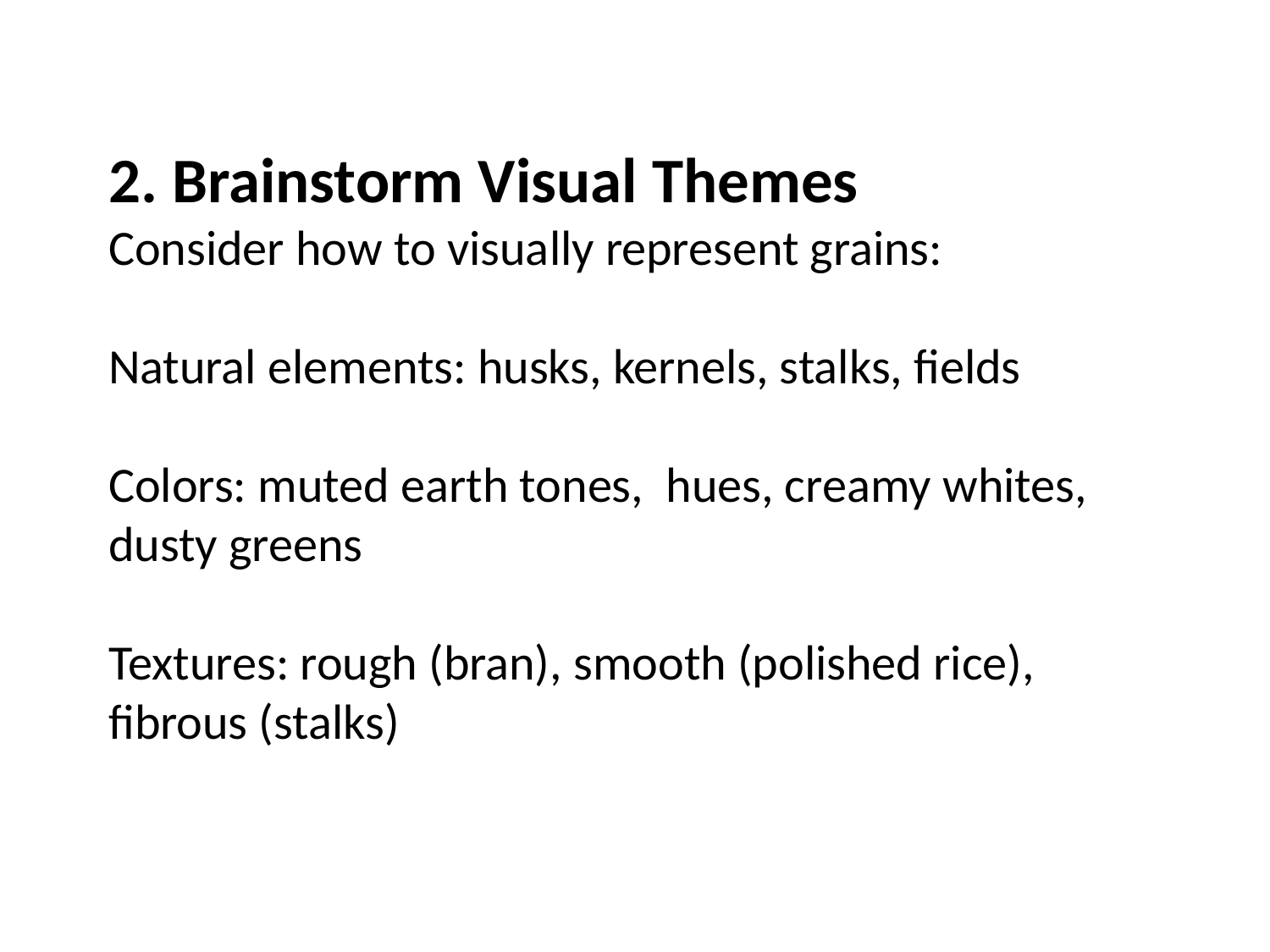

2. Brainstorm Visual Themes
Consider how to visually represent grains:

Natural elements: husks, kernels, stalks, fields

Colors: muted earth tones,  hues, creamy whites, dusty greens

Textures: rough (bran), smooth (polished rice), fibrous (stalks)